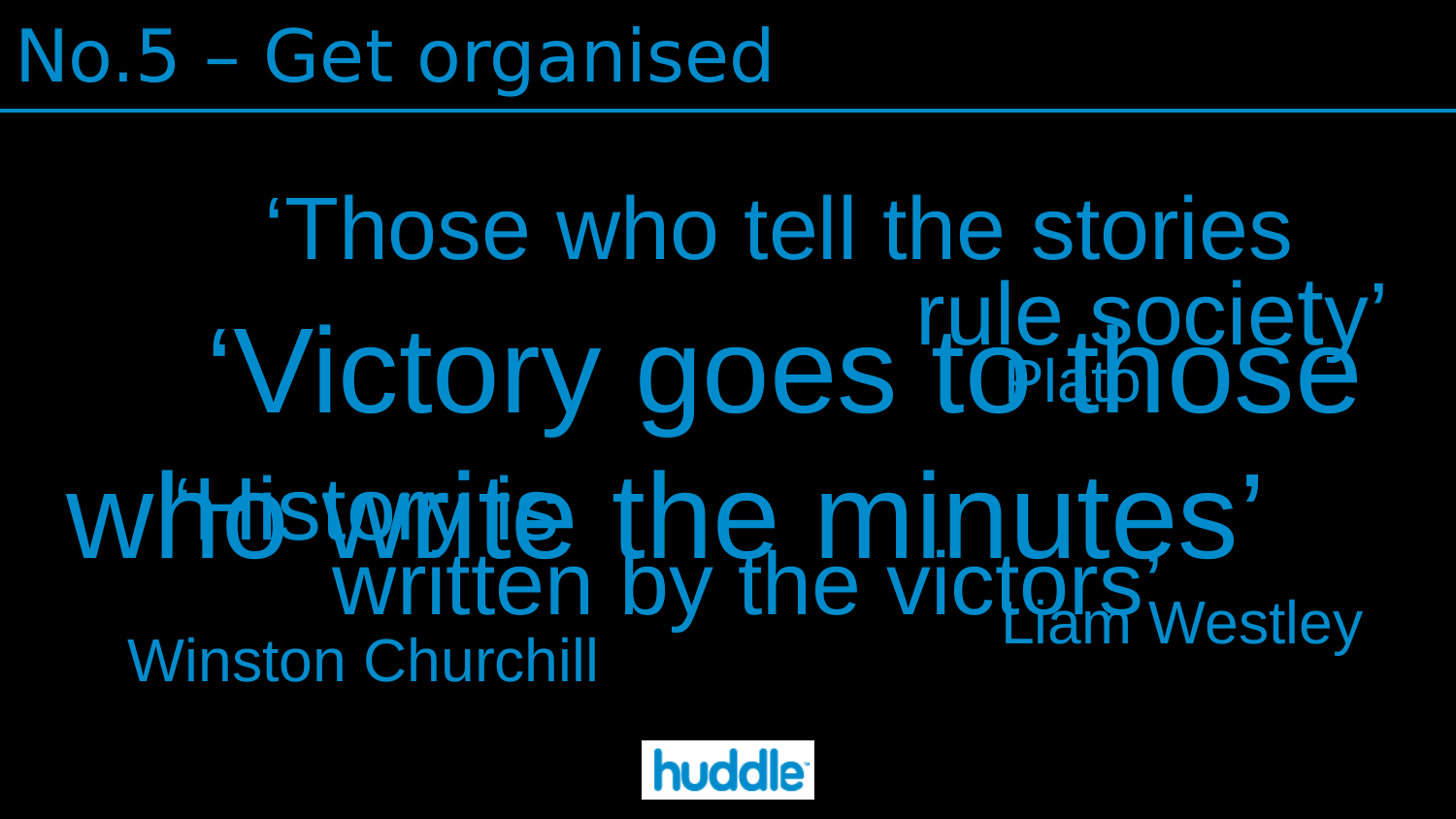

# No.5 – Get organised
\
‘Those who tell the stories
rule society’
‘Victory goes to those
who write the minutes’
Liam Westley
Plato
‘History is
written by the victors’
Winston Churchill